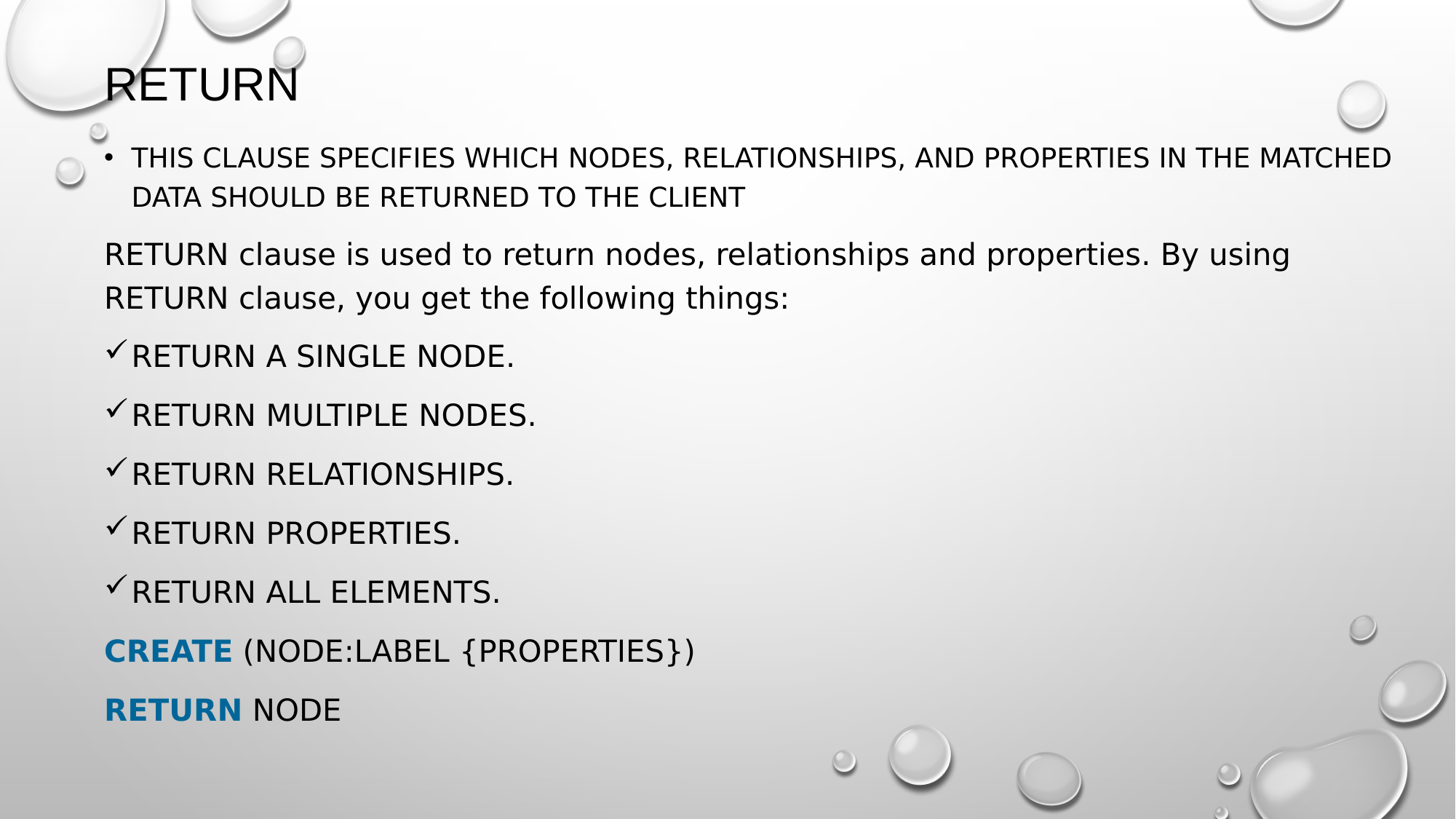

# RETURN
This clause specifies which nodes, relationships, and properties in the matched data should be returned to the client
RETURN clause is used to return nodes, relationships and properties. By using RETURN clause, you get the following things:
Return a single node.
Return multiple nodes.
Return relationships.
Return properties.
Return all elements.
Create (node:label {properties})
RETURN node